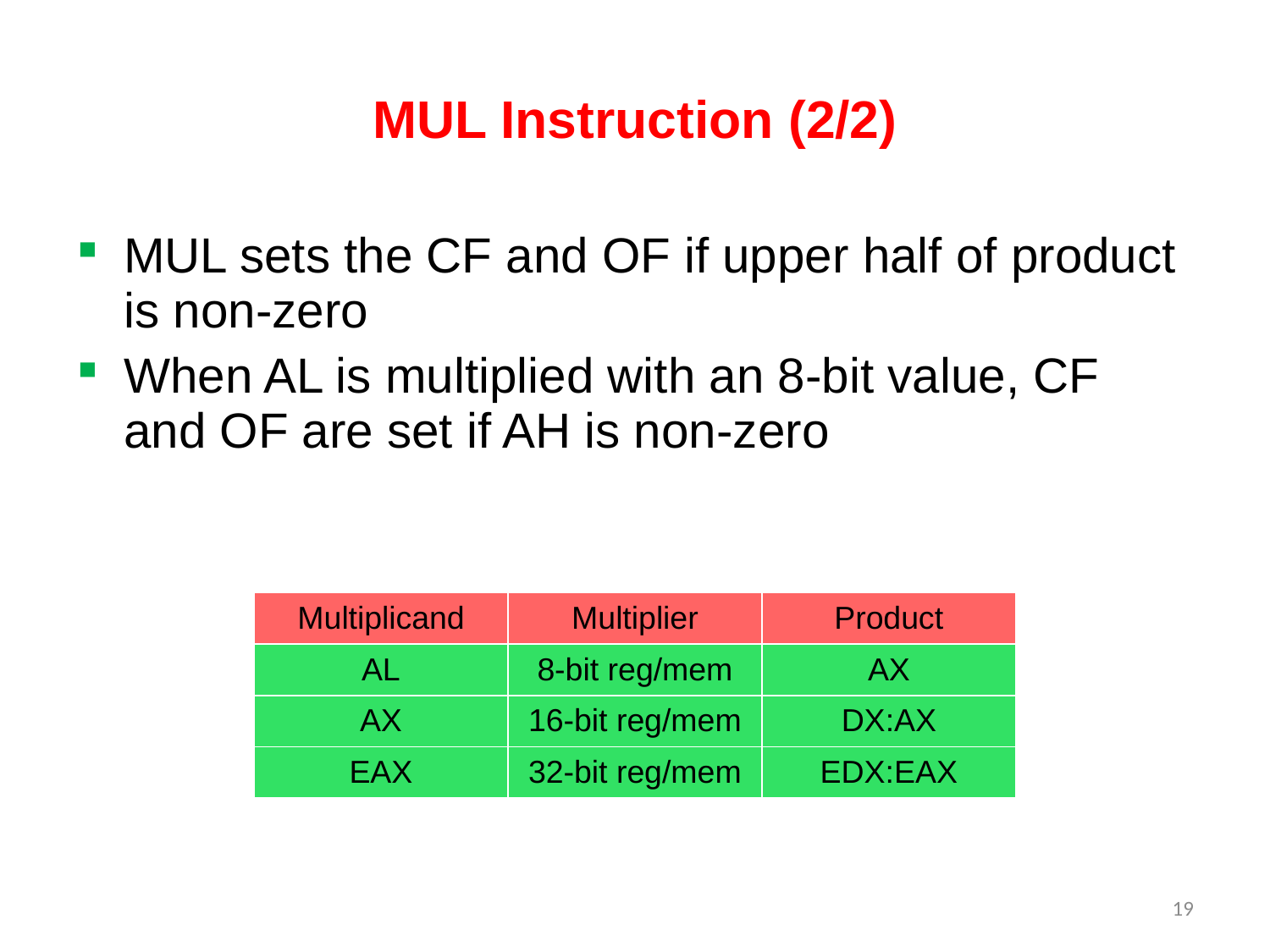

# MUL Instruction (2/2)
MUL sets the CF and OF if upper half of product is non-zero
When AL is multiplied with an 8-bit value, CF and OF are set if AH is non-zero
| Multiplicand | Multiplier | Product |
| --- | --- | --- |
| AL | 8-bit reg/mem | AX |
| AX | 16-bit reg/mem | DX:AX |
| EAX | 32-bit reg/mem | EDX:EAX |
19